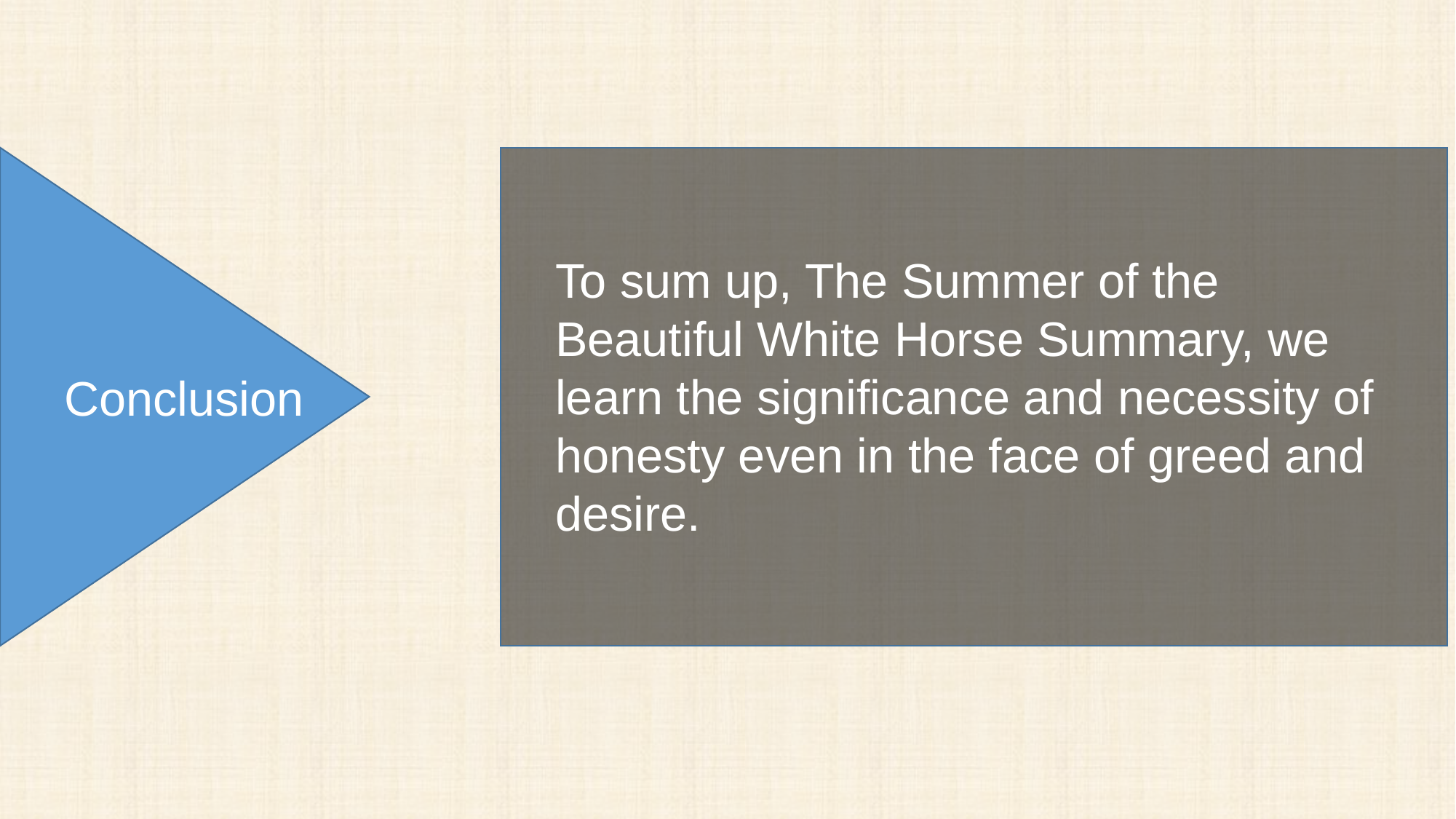

To sum up, The Summer of the Beautiful White Horse Summary, we learn the significance and necessity of honesty even in the face of greed and desire.
Conclusion